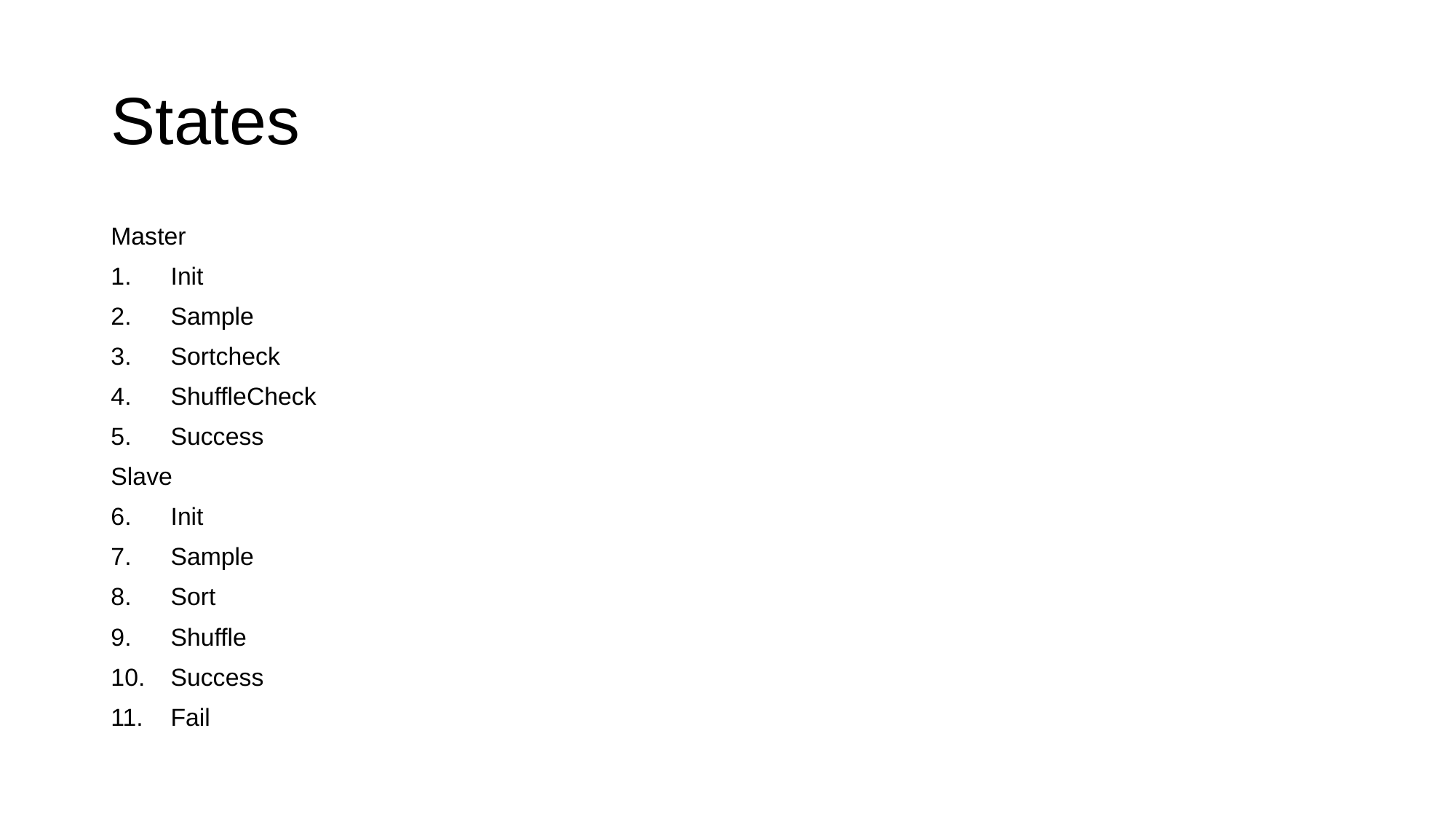

# States
Master
Init
Sample
Sortcheck
ShuffleCheck
Success
Slave
Init
Sample
Sort
Shuffle
Success
Fail